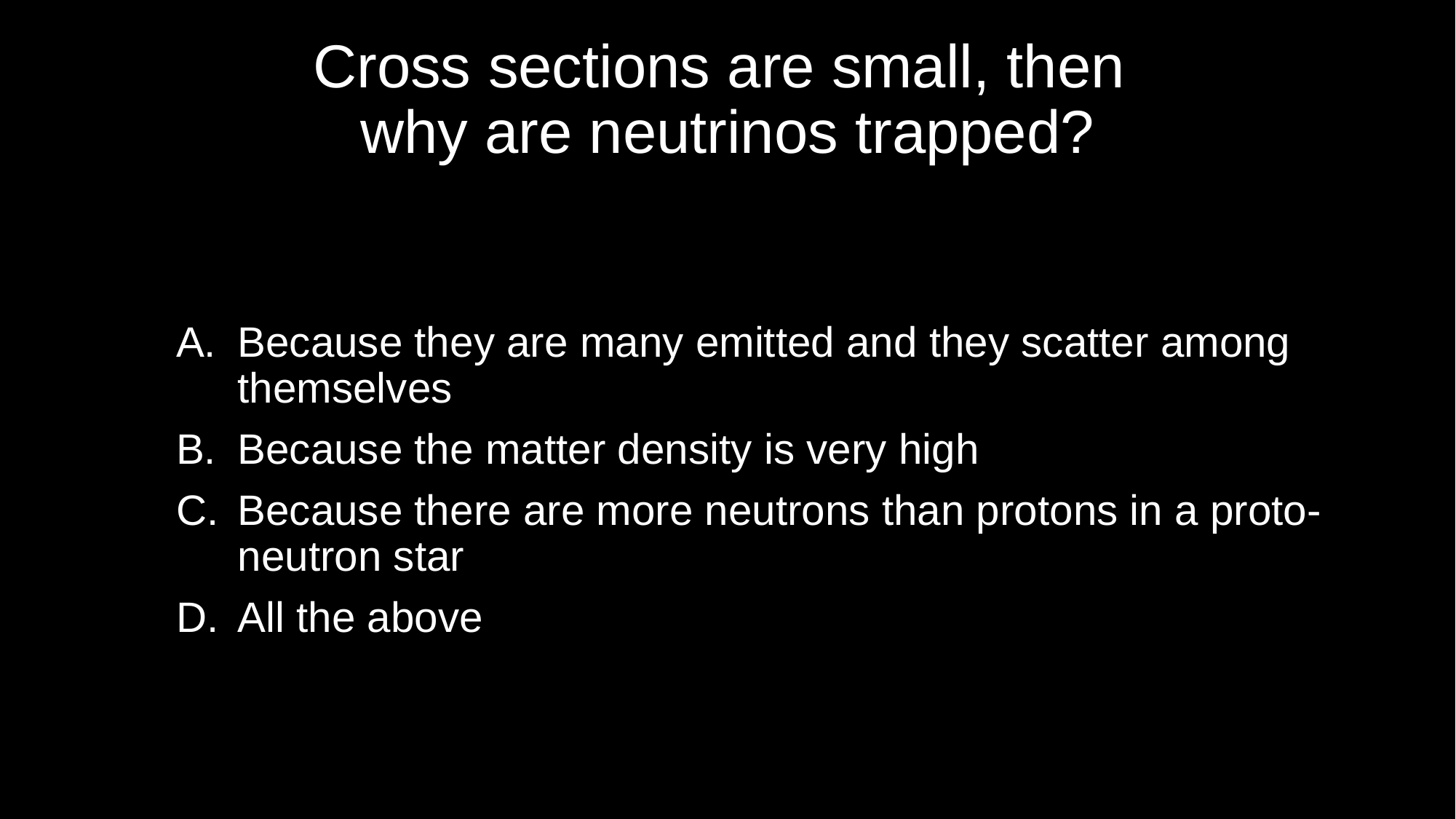

# Cross sections are small, then why are neutrinos trapped?
Because they are many emitted and they scatter among themselves
Because the matter density is very high
Because there are more neutrons than protons in a proto-neutron star
All the above